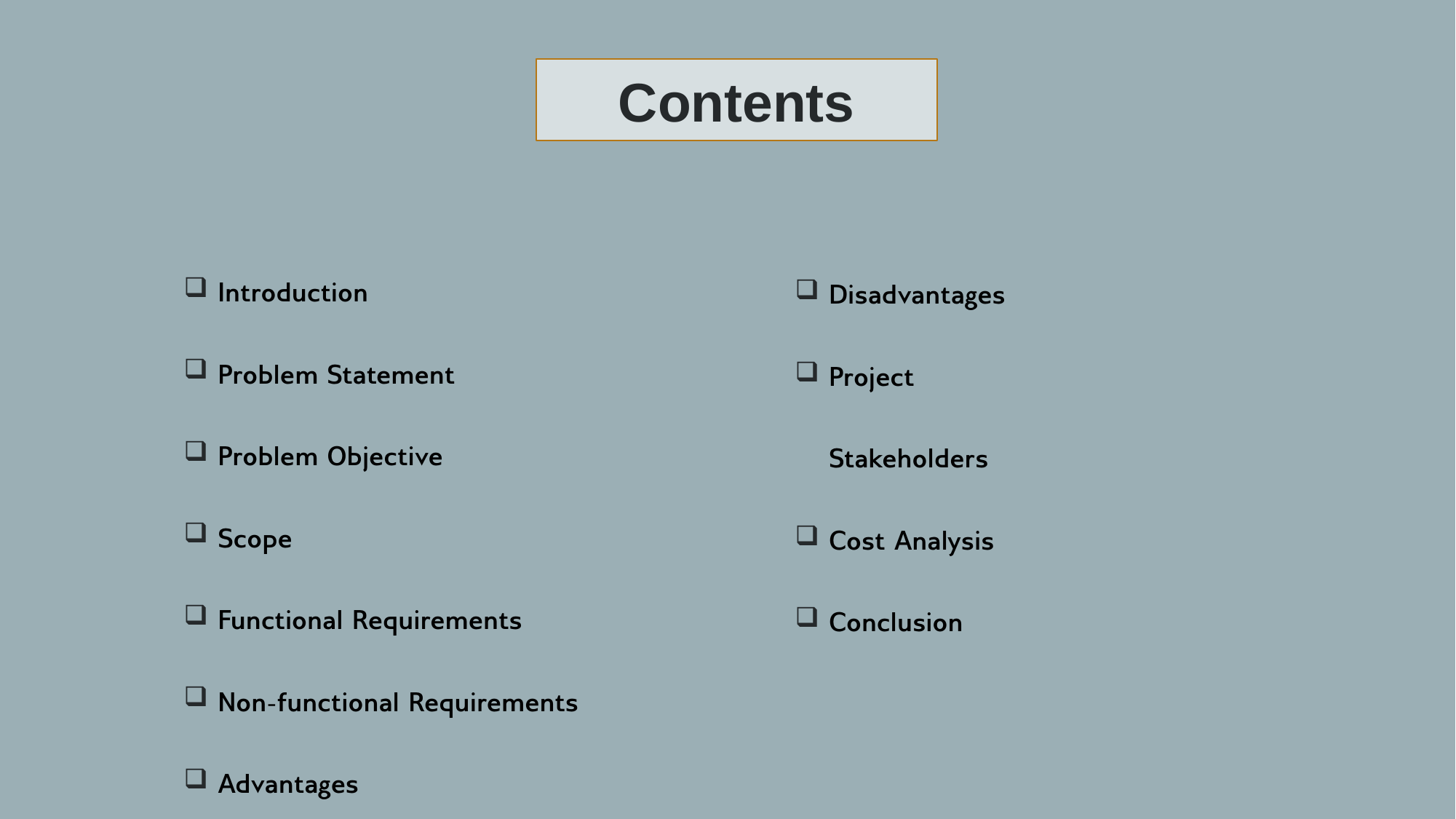

Contents
Introduction
Problem Statement
Problem Objective
Scope
Functional Requirements
Non-functional Requirements
Advantages

Disadvantages
Project Stakeholders
Cost Analysis
Conclusion